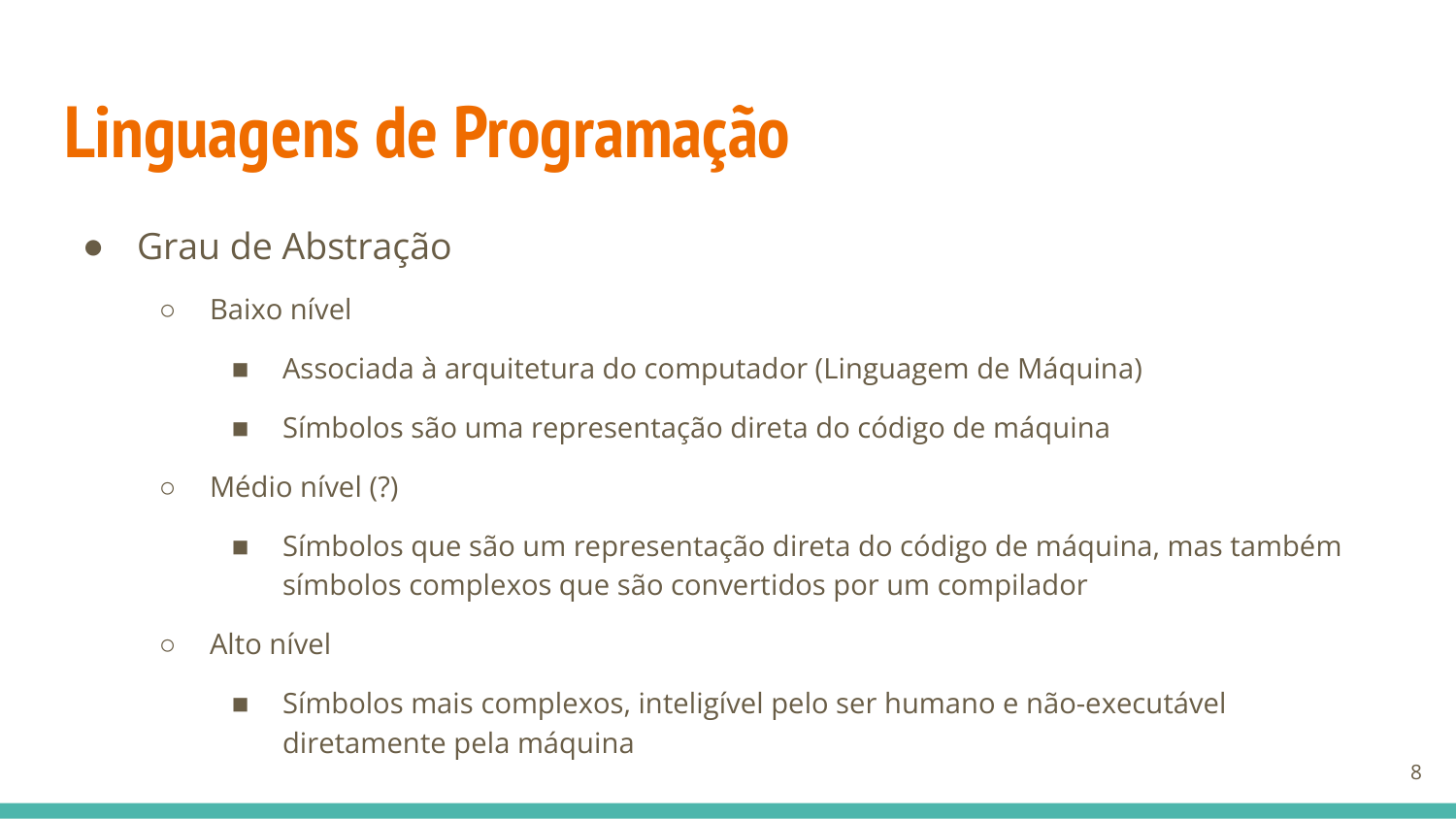

# Linguagens de Programação
Grau de Abstração
Baixo nível
Associada à arquitetura do computador (Linguagem de Máquina)
Símbolos são uma representação direta do código de máquina
Médio nível (?)
Símbolos que são um representação direta do código de máquina, mas também símbolos complexos que são convertidos por um compilador
Alto nível
Símbolos mais complexos, inteligível pelo ser humano e não-executável diretamente pela máquina
8